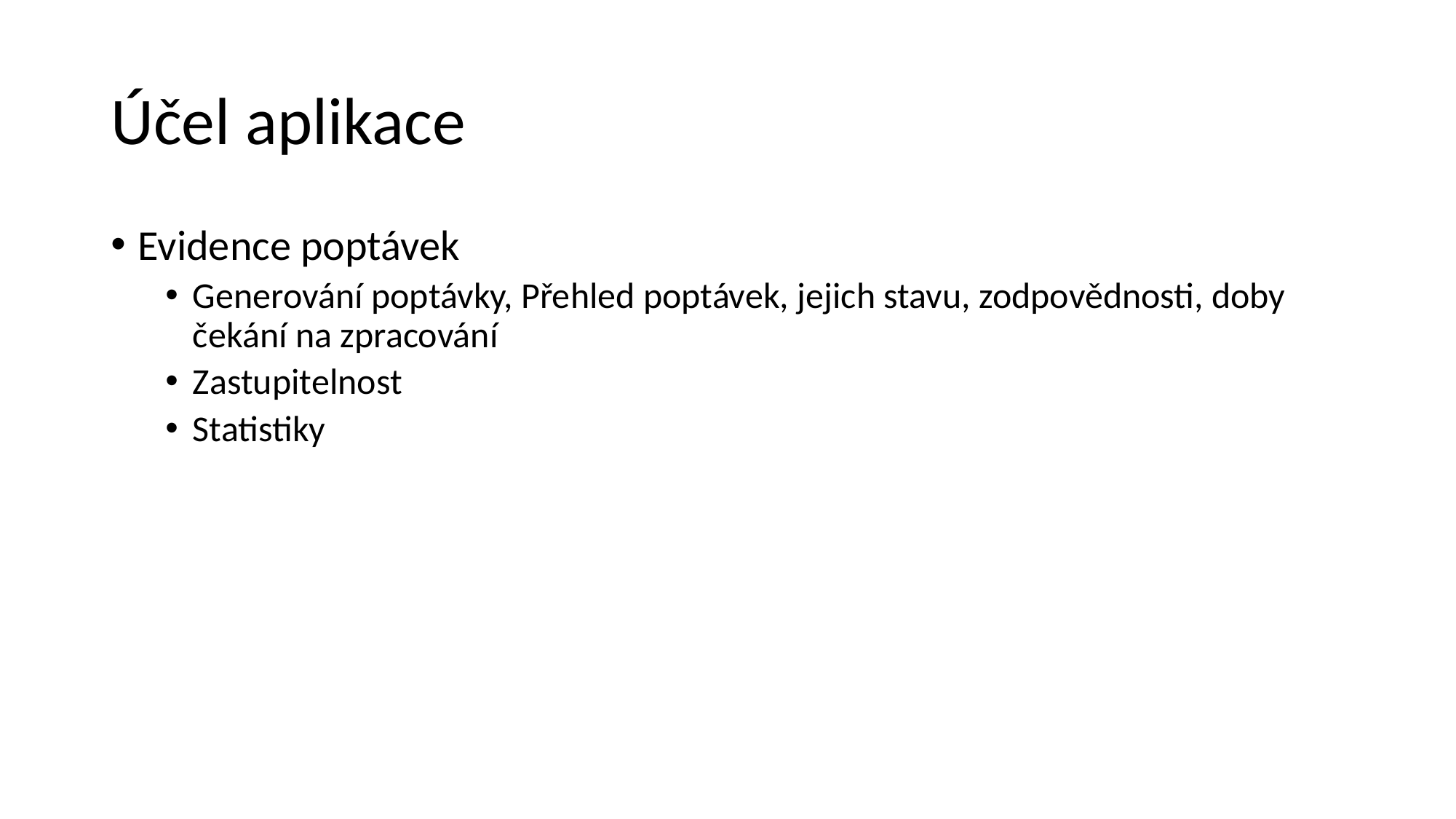

# Účel aplikace
Evidence poptávek
Generování poptávky, Přehled poptávek, jejich stavu, zodpovědnosti, doby čekání na zpracování
Zastupitelnost
Statistiky